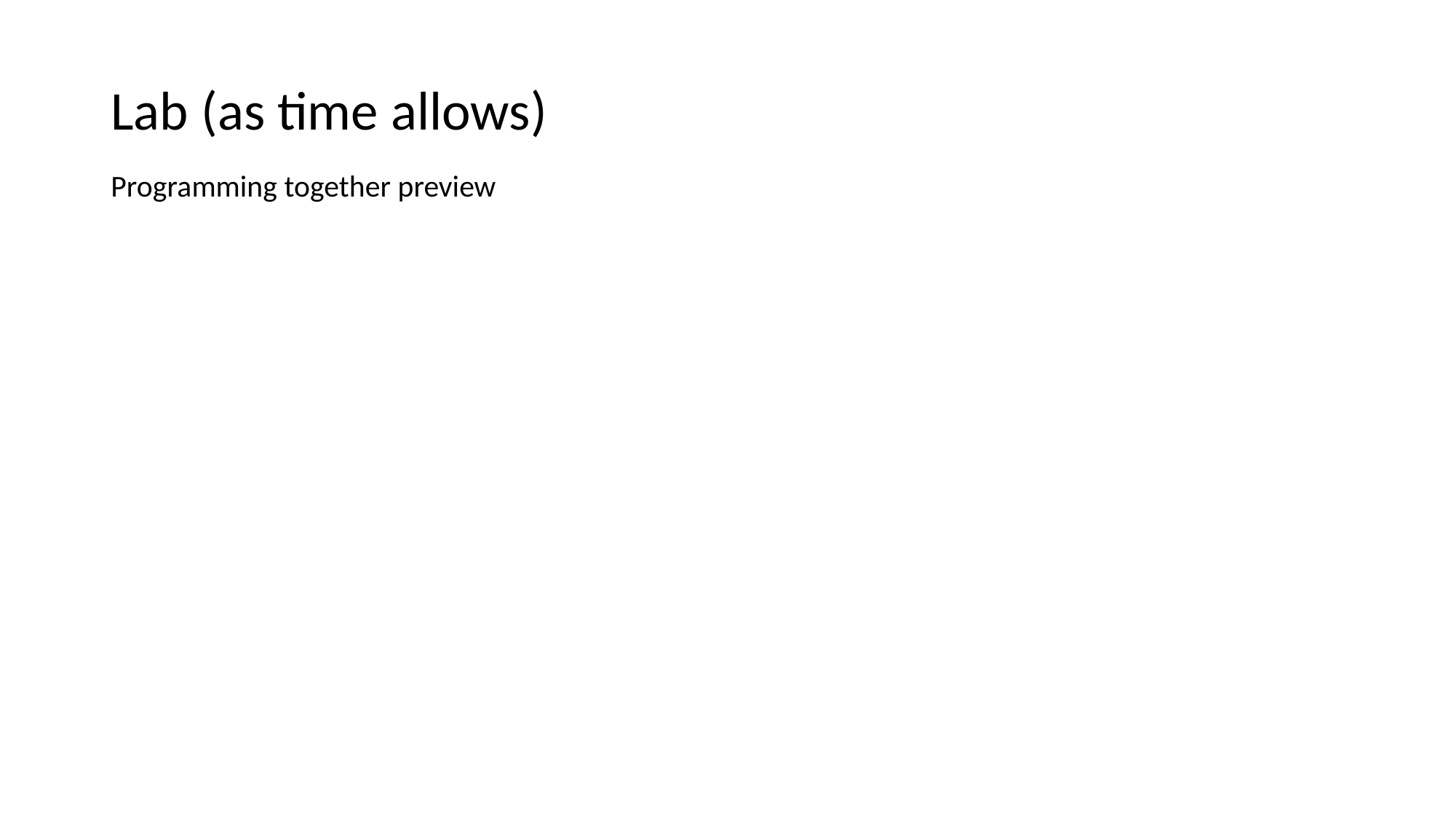

# Lab (as time allows)
Programming together preview